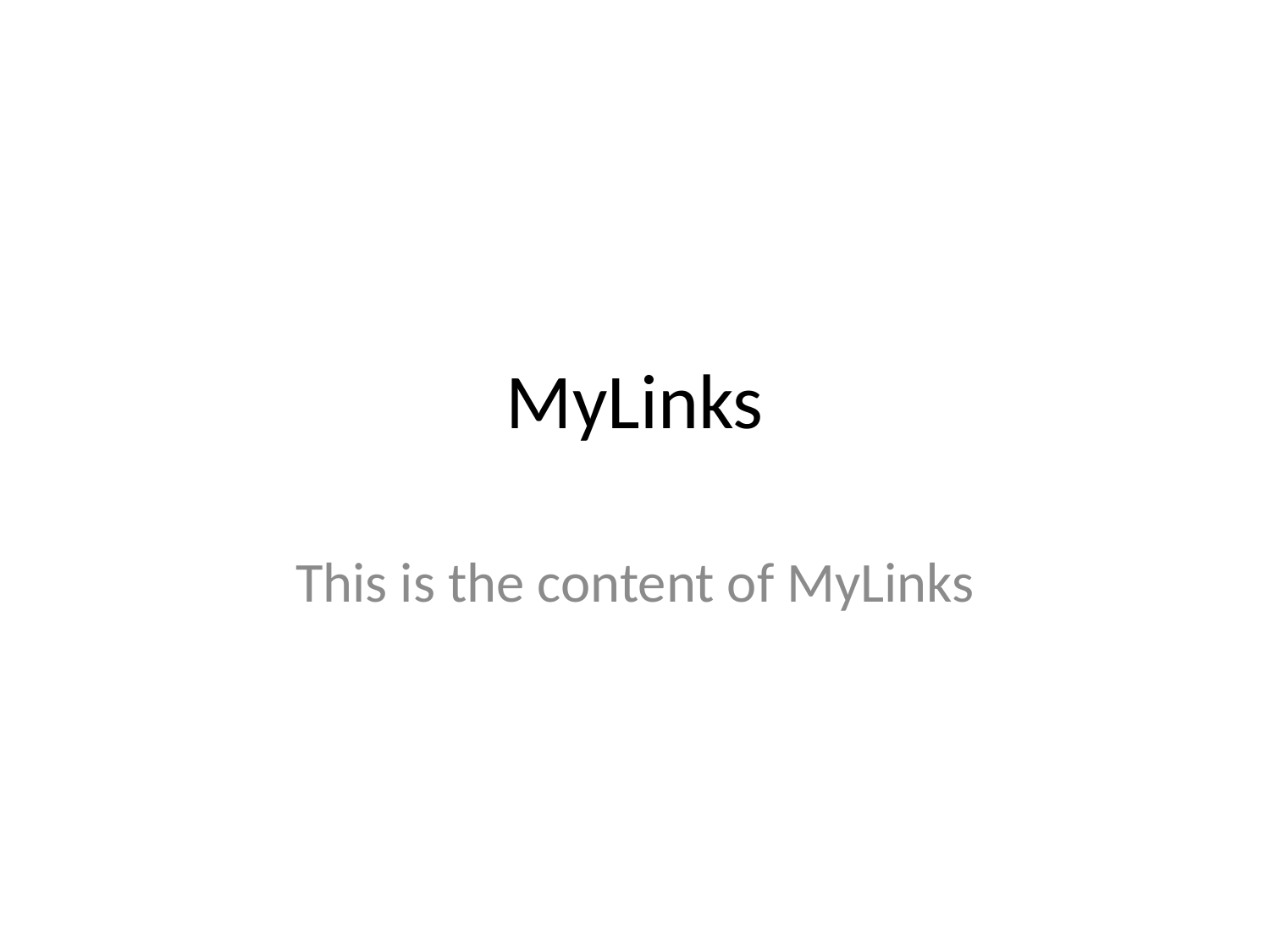

# MyLinks
This is the content of MyLinks